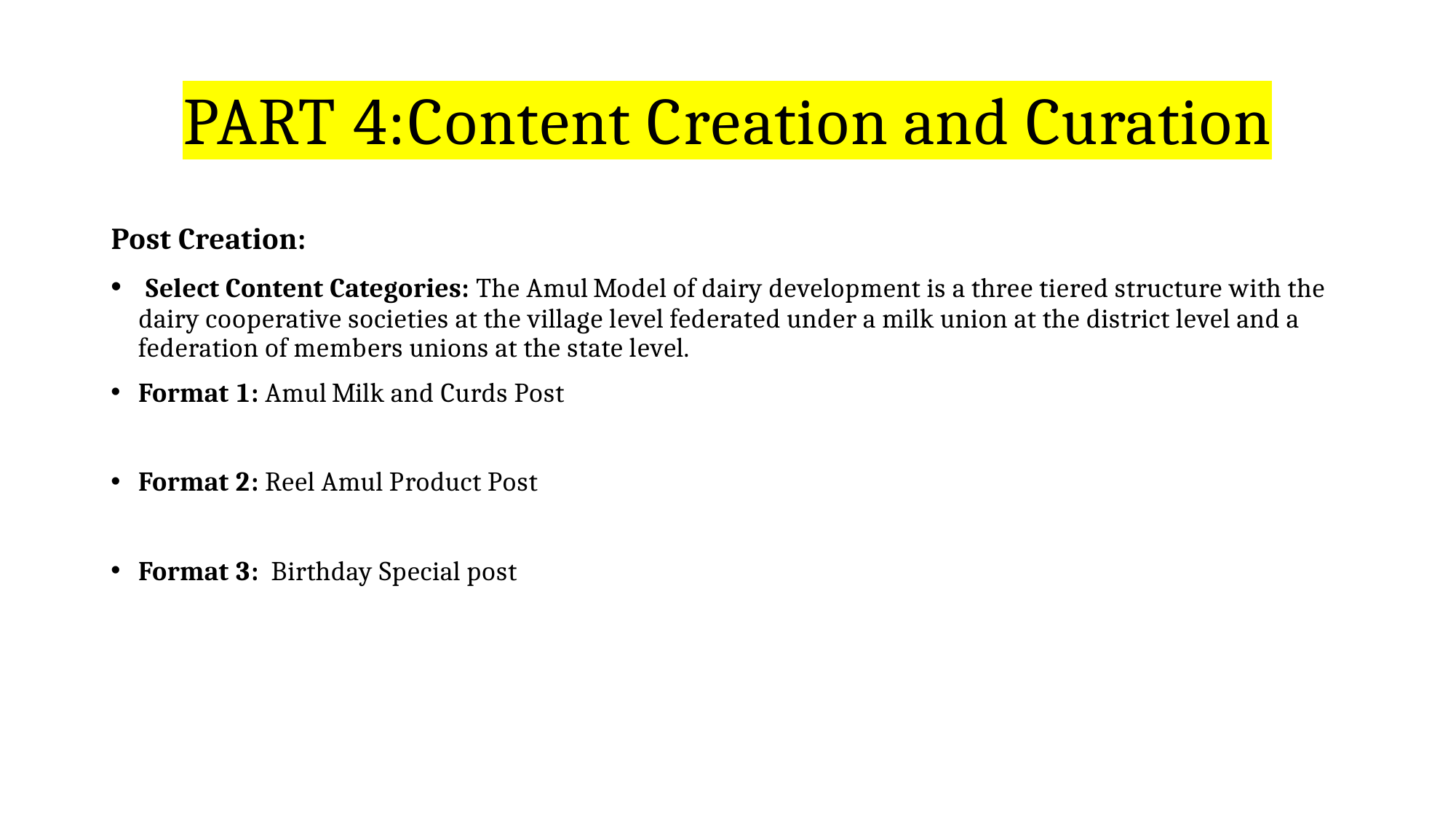

# PART 4:Content Creation and Curation
Post Creation:
 Select Content Categories: The Amul Model of dairy development is a three tiered structure with the dairy cooperative societies at the village level federated under a milk union at the district level and a federation of members unions at the state level.
Format 1: Amul Milk and Curds Post

Format 2: Reel Amul Product Post

Format 3:  Birthday Special post